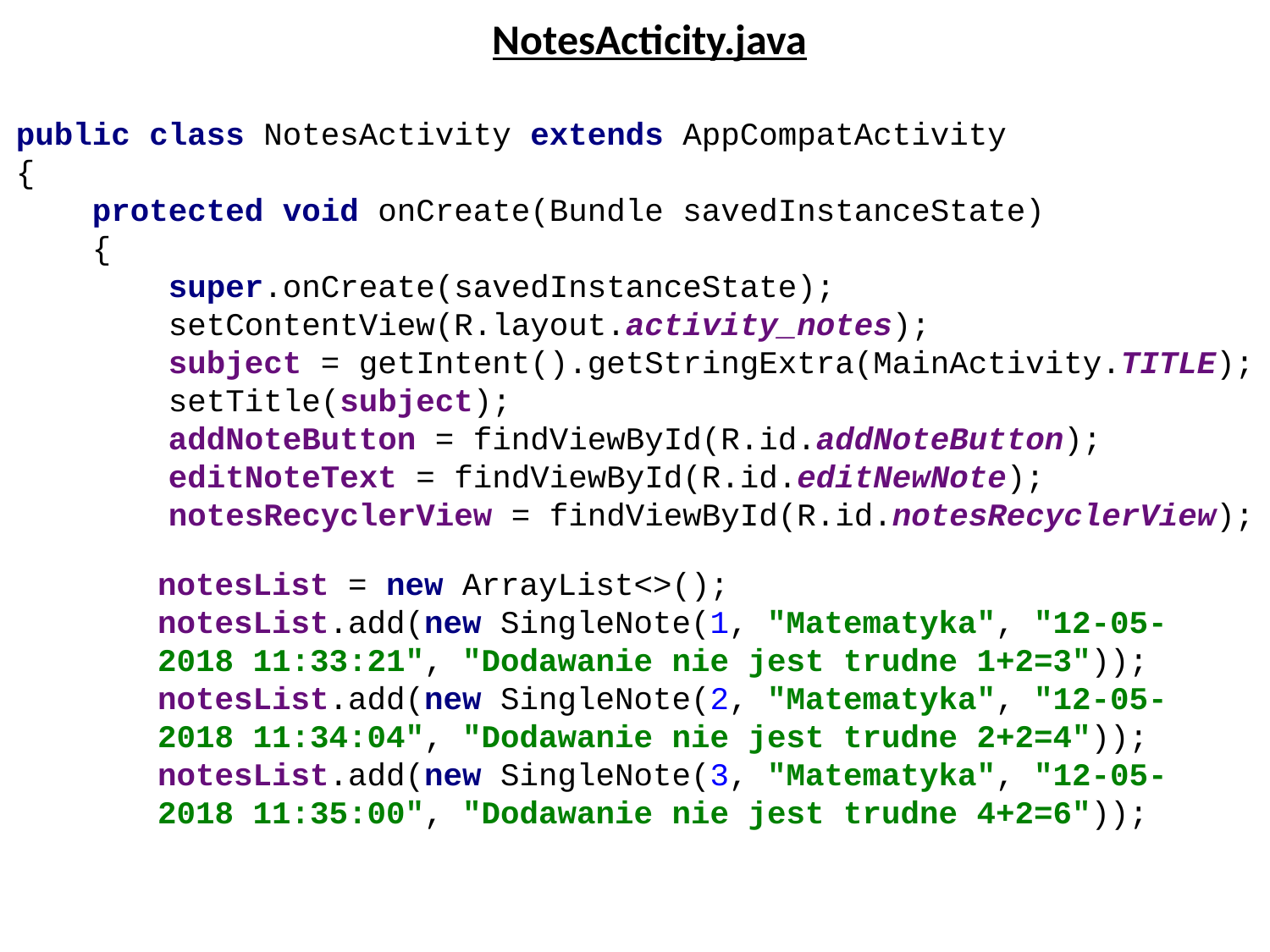

NotesActicity.java
public class NotesActivity extends AppCompatActivity
{
    protected void onCreate(Bundle savedInstanceState)
    {
        super.onCreate(savedInstanceState);
        setContentView(R.layout.activity_notes);
        subject = getIntent().getStringExtra(MainActivity.TITLE);
        setTitle(subject);
        addNoteButton = findViewById(R.id.addNoteButton);
        editNoteText = findViewById(R.id.editNewNote);
        notesRecyclerView = findViewById(R.id.notesRecyclerView);

notesList = new ArrayList<>();
notesList.add(new SingleNote(1, "Matematyka", "12-05-2018 11:33:21", "Dodawanie nie jest trudne 1+2=3"));
notesList.add(new SingleNote(2, "Matematyka", "12-05-2018 11:34:04", "Dodawanie nie jest trudne 2+2=4"));
notesList.add(new SingleNote(3, "Matematyka", "12-05-2018 11:35:00", "Dodawanie nie jest trudne 4+2=6"));